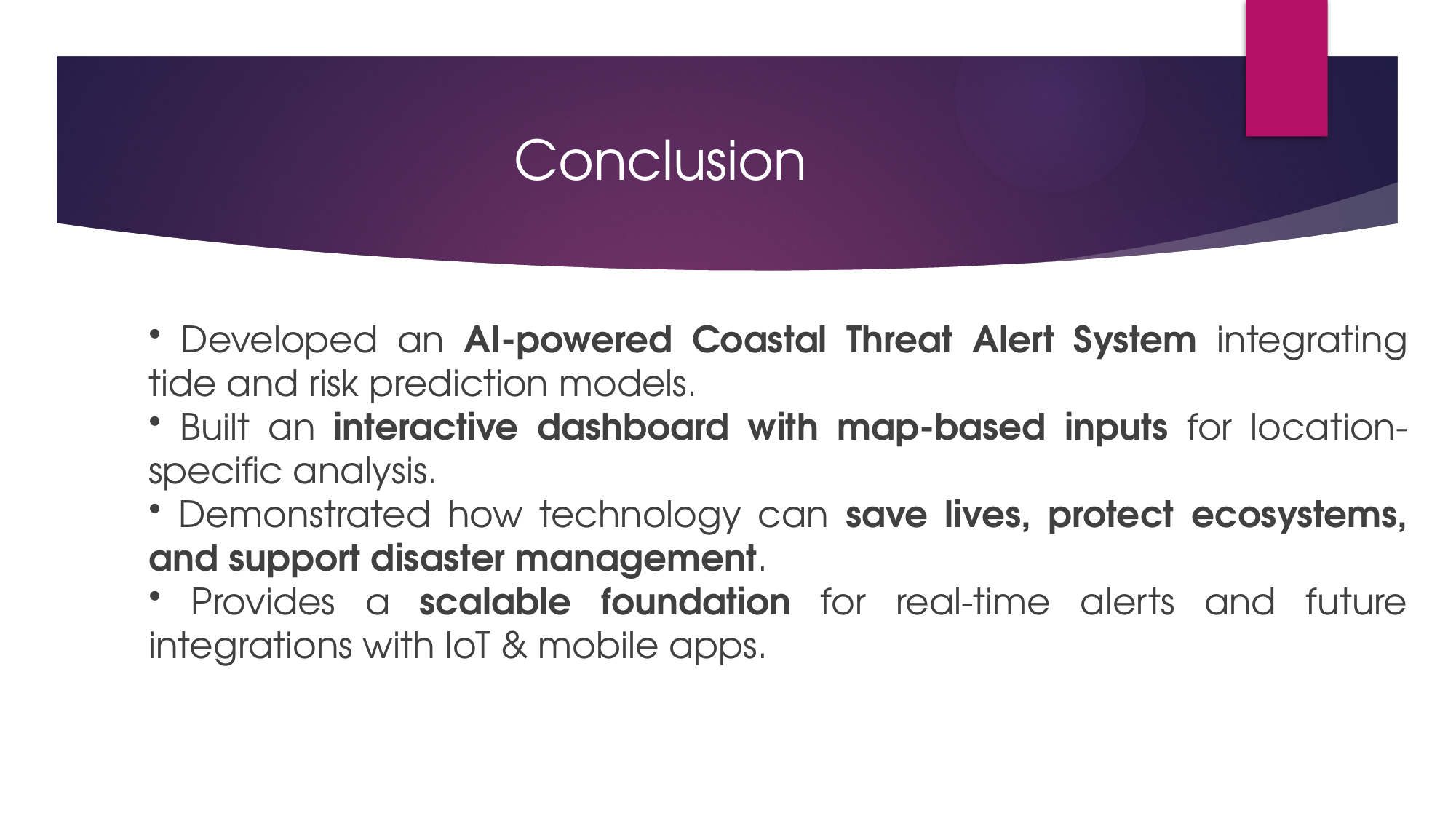

# Conclusion
 Developed an AI-powered Coastal Threat Alert System integrating tide and risk prediction models.
 Built an interactive dashboard with map-based inputs for location-specific analysis.
 Demonstrated how technology can save lives, protect ecosystems, and support disaster management.
 Provides a scalable foundation for real-time alerts and future integrations with IoT & mobile apps.